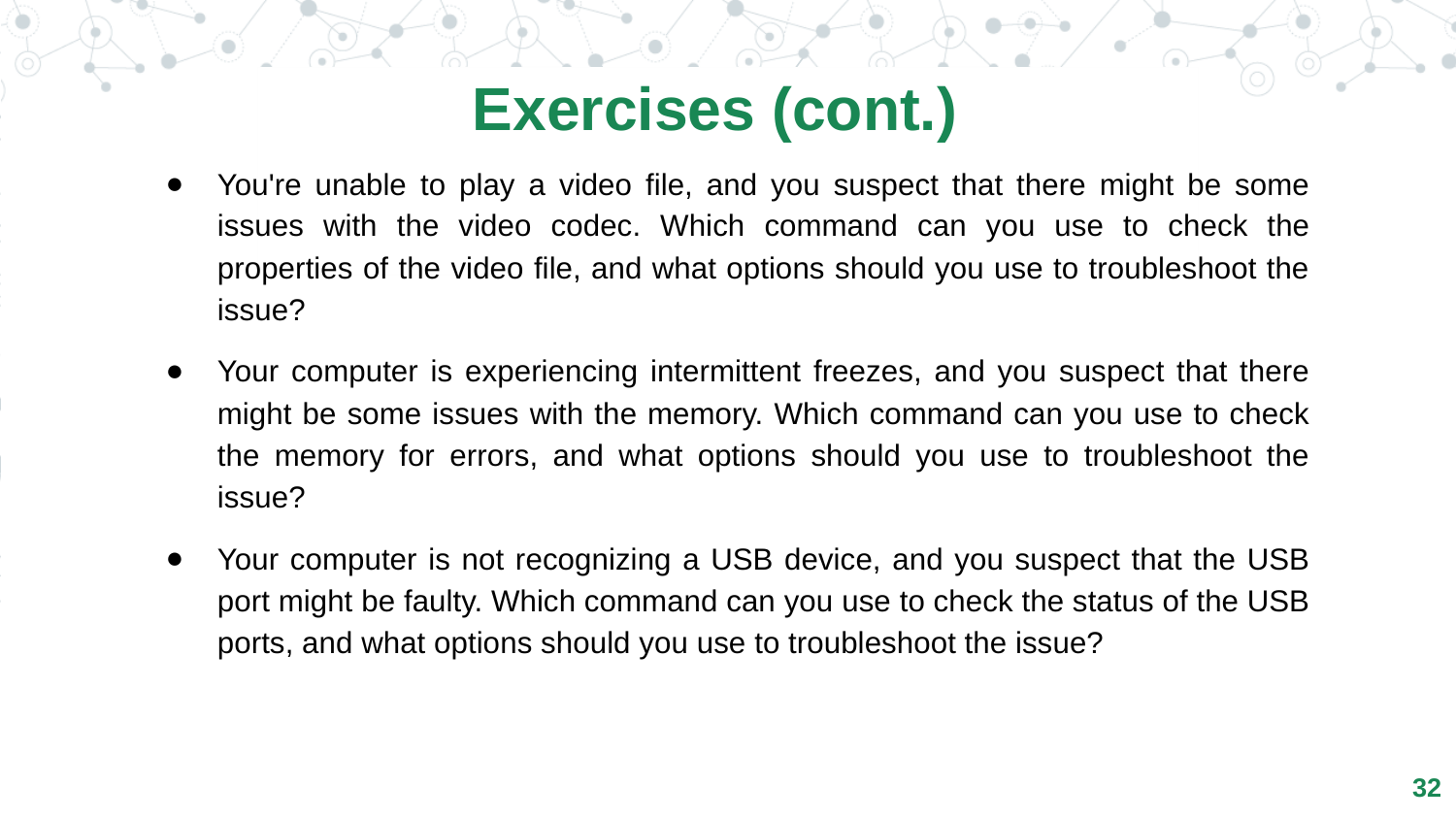

Exercises (cont.)

You're unable to play a video file, and you suspect that there might be some issues with the video codec. Which command can you use to check the properties of the video file, and what options should you use to troubleshoot the issue?
Your computer is experiencing intermittent freezes, and you suspect that there might be some issues with the memory. Which command can you use to check the memory for errors, and what options should you use to troubleshoot the issue?
Your computer is not recognizing a USB device, and you suspect that the USB port might be faulty. Which command can you use to check the status of the USB ports, and what options should you use to troubleshoot the issue?

32